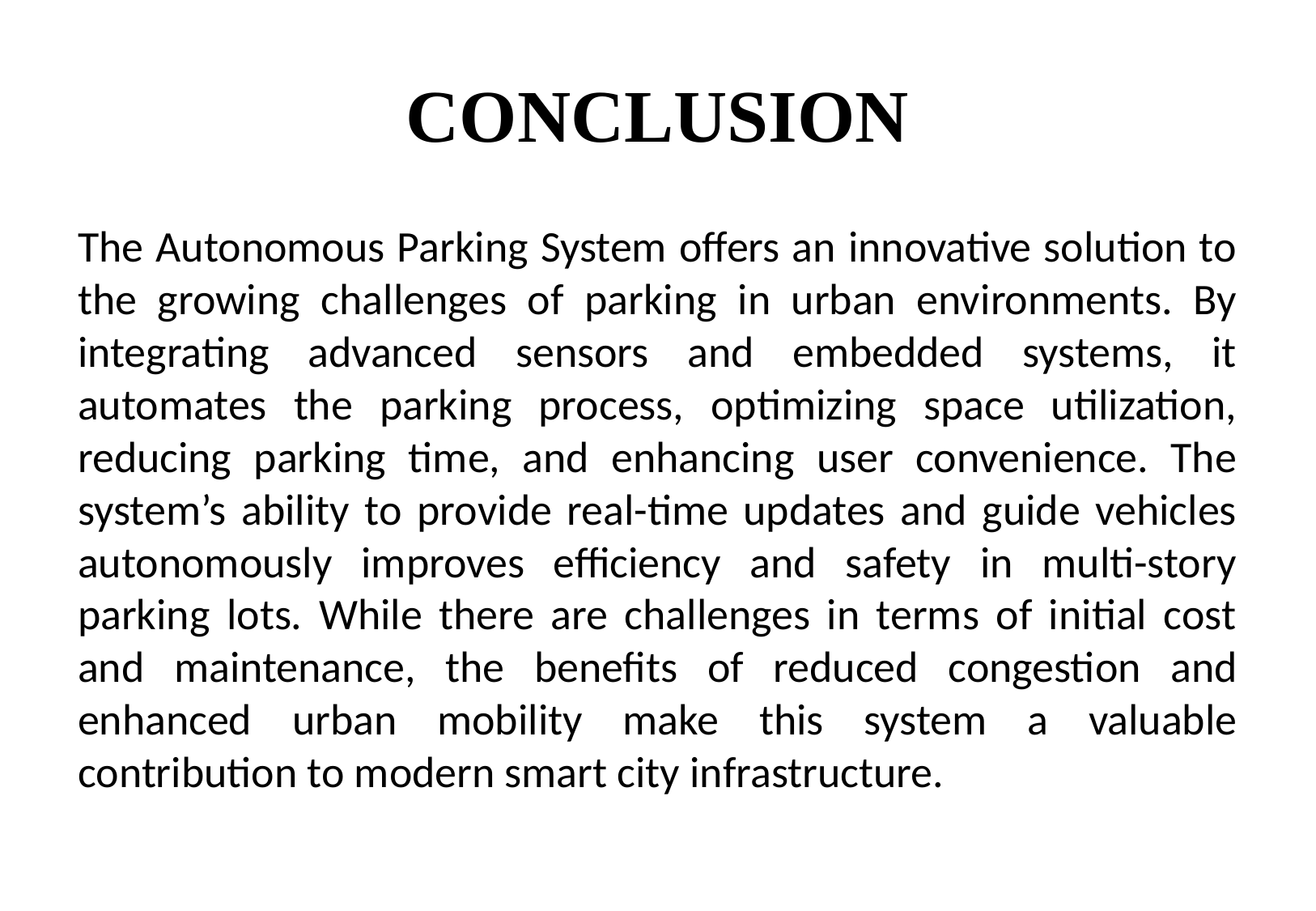

# CONCLUSION
The Autonomous Parking System offers an innovative solution to the growing challenges of parking in urban environments. By integrating advanced sensors and embedded systems, it automates the parking process, optimizing space utilization, reducing parking time, and enhancing user convenience. The system’s ability to provide real-time updates and guide vehicles autonomously improves efficiency and safety in multi-story parking lots. While there are challenges in terms of initial cost and maintenance, the benefits of reduced congestion and enhanced urban mobility make this system a valuable contribution to modern smart city infrastructure.